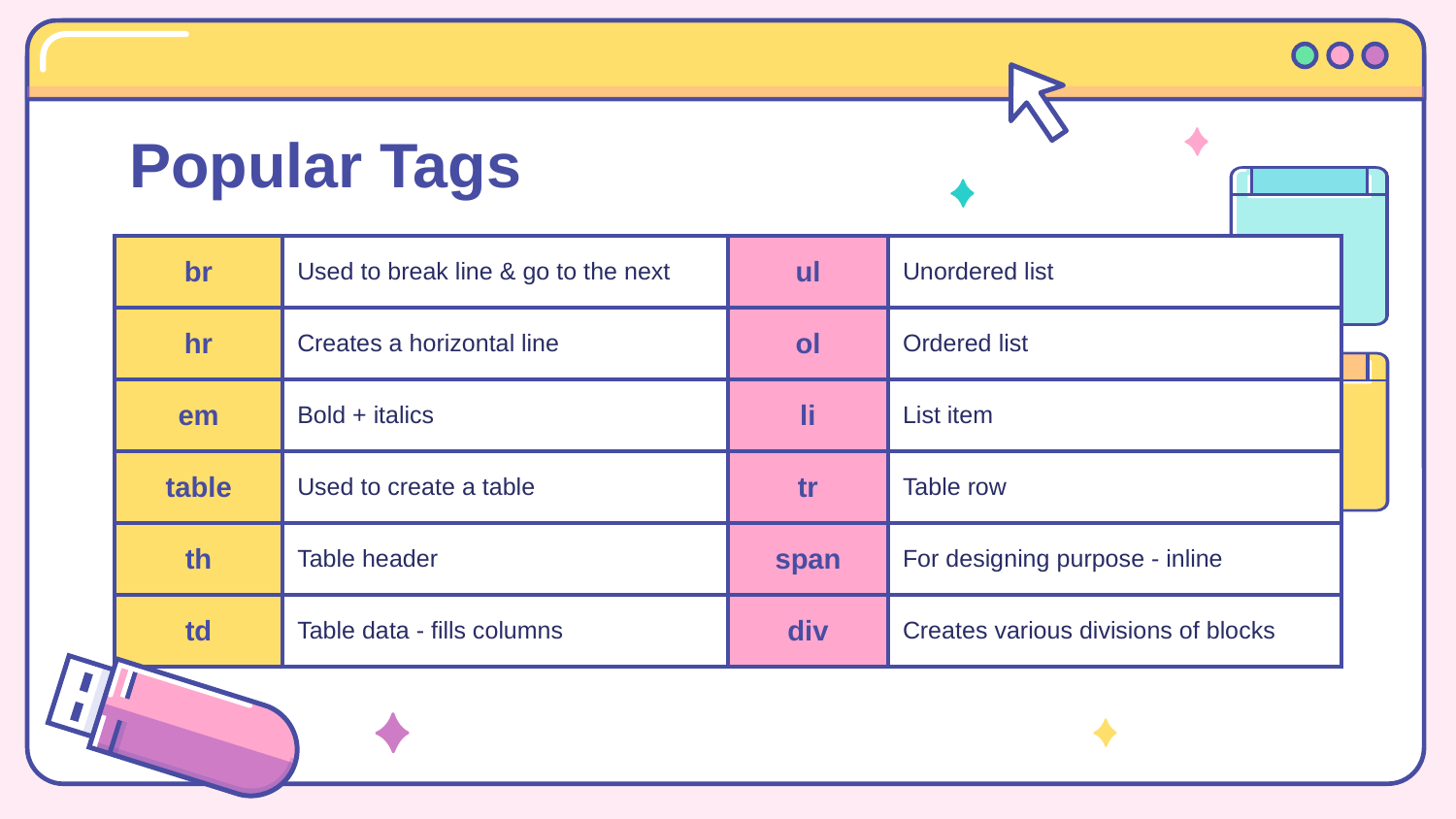

# Popular Tags

| br | Used to break line & go to the next | ul | Unordered list |
| --- | --- | --- | --- |
| hr | Creates a horizontal line | ol | Ordered list |
| em | Bold + italics | li | List item |
| table | Used to create a table | tr | Table row |
| th | Table header | span | For designing purpose - inline |
| td | Table data - fills columns | div | Creates various divisions of blocks |